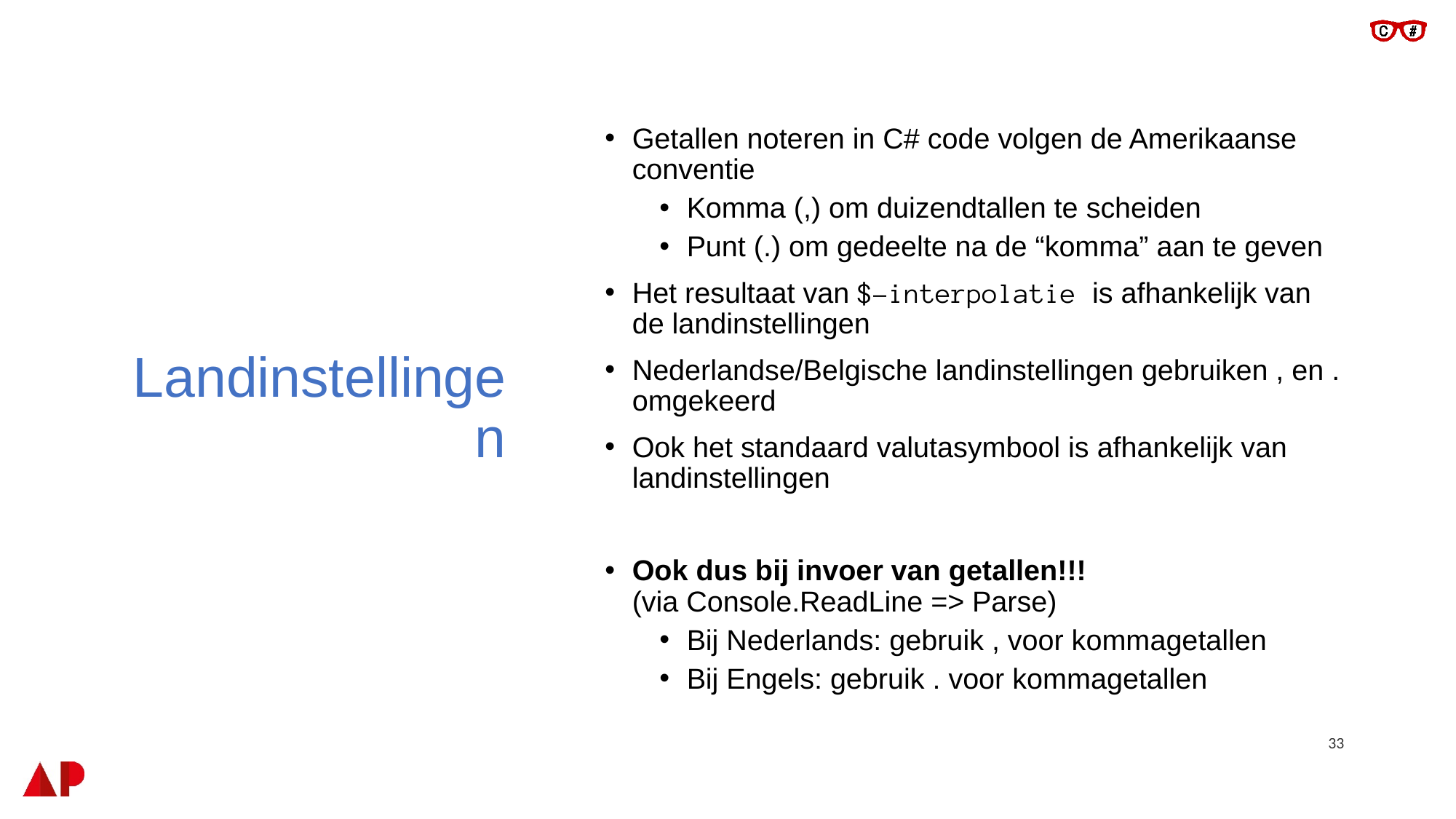

# Landinstellingen
Getallen noteren in C# code volgen de Amerikaanse conventie
Komma (,) om duizendtallen te scheiden
Punt (.) om gedeelte na de “komma” aan te geven
Het resultaat van $-interpolatie is afhankelijk van de landinstellingen
Nederlandse/Belgische landinstellingen gebruiken , en . omgekeerd
Ook het standaard valutasymbool is afhankelijk van landinstellingen

Ook dus bij invoer van getallen!!!
(via Console.ReadLine => Parse)
Bij Nederlands: gebruik , voor kommagetallen
Bij Engels: gebruik . voor kommagetallen
33